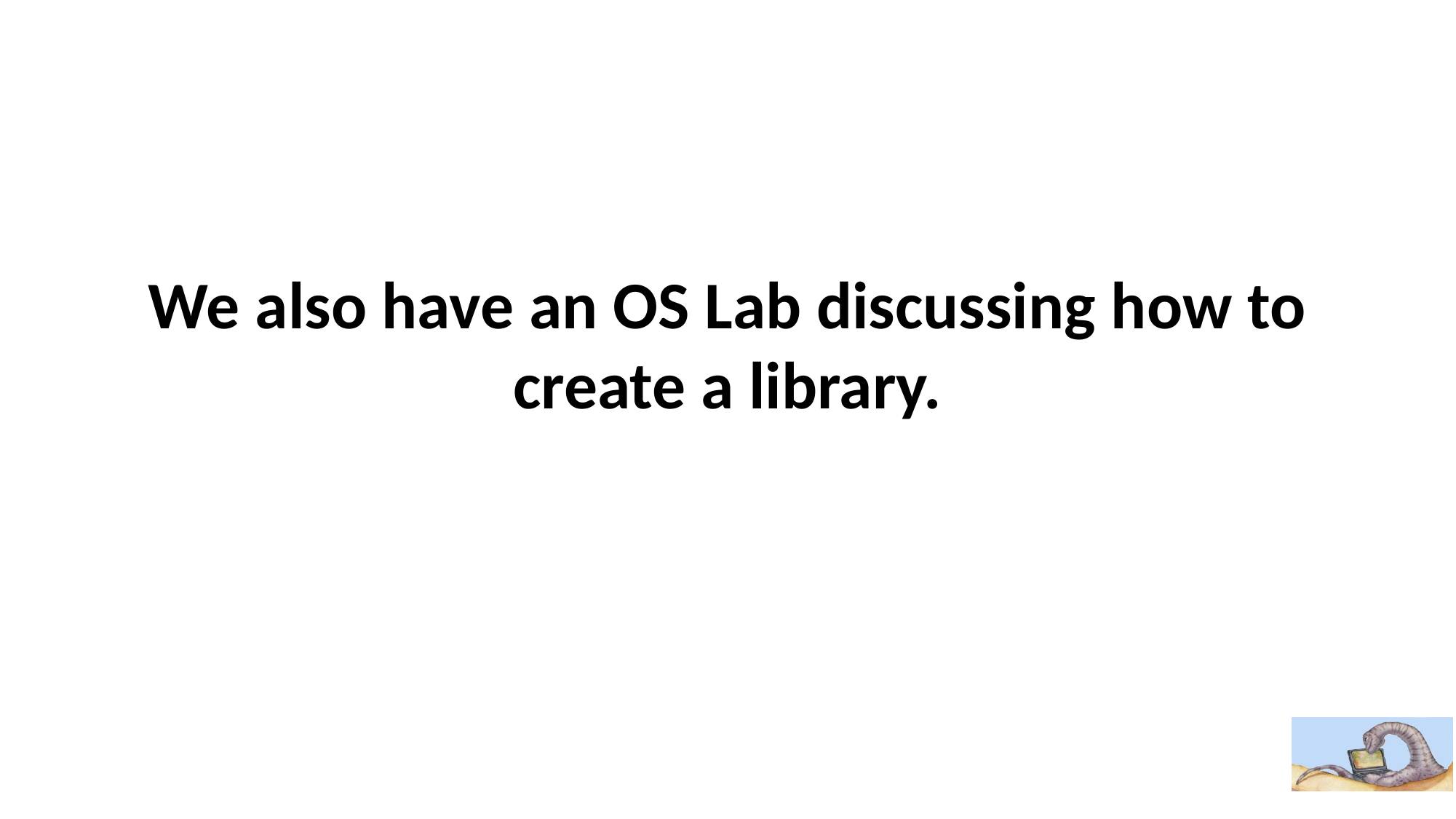

# We also have an OS Lab discussing how to create a library.